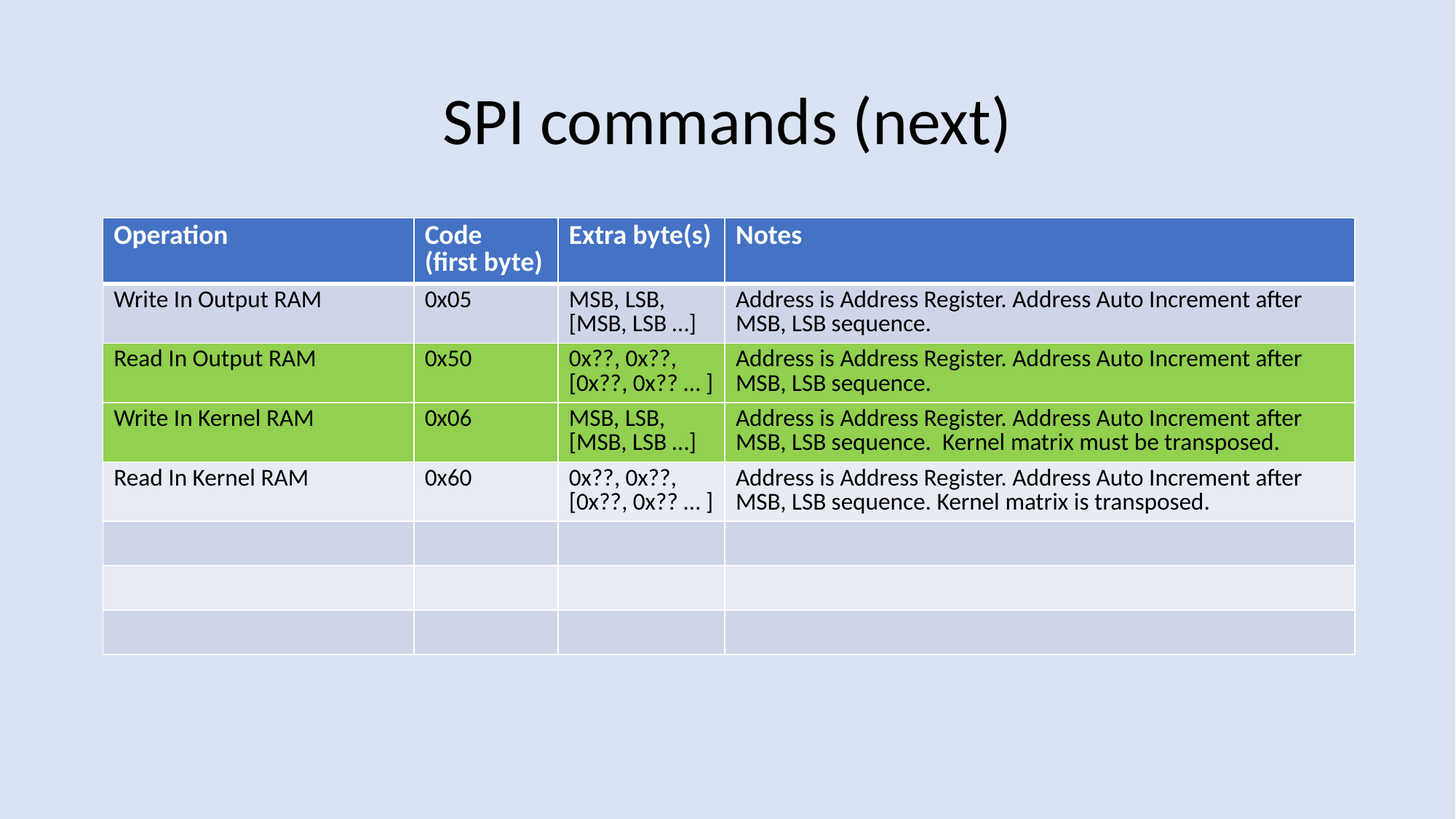

# SPI commands (next)
| Operation | Code (first byte) | Extra byte(s) | Notes |
| --- | --- | --- | --- |
| Write In Output RAM | 0x05 | MSB, LSB, [MSB, LSB …] | Address is Address Register. Address Auto Increment after MSB, LSB sequence. |
| Read In Output RAM | 0x50 | 0x??, 0x??,[0x??, 0x?? … ] | Address is Address Register. Address Auto Increment after MSB, LSB sequence. |
| Write In Kernel RAM | 0x06 | MSB, LSB, [MSB, LSB …] | Address is Address Register. Address Auto Increment after MSB, LSB sequence. Kernel matrix must be transposed. |
| Read In Kernel RAM | 0x60 | 0x??, 0x??,[0x??, 0x?? … ] | Address is Address Register. Address Auto Increment after MSB, LSB sequence. Kernel matrix is transposed. |
|  |  |  |  |
|  |  |  |  |
|  |  |  |  |